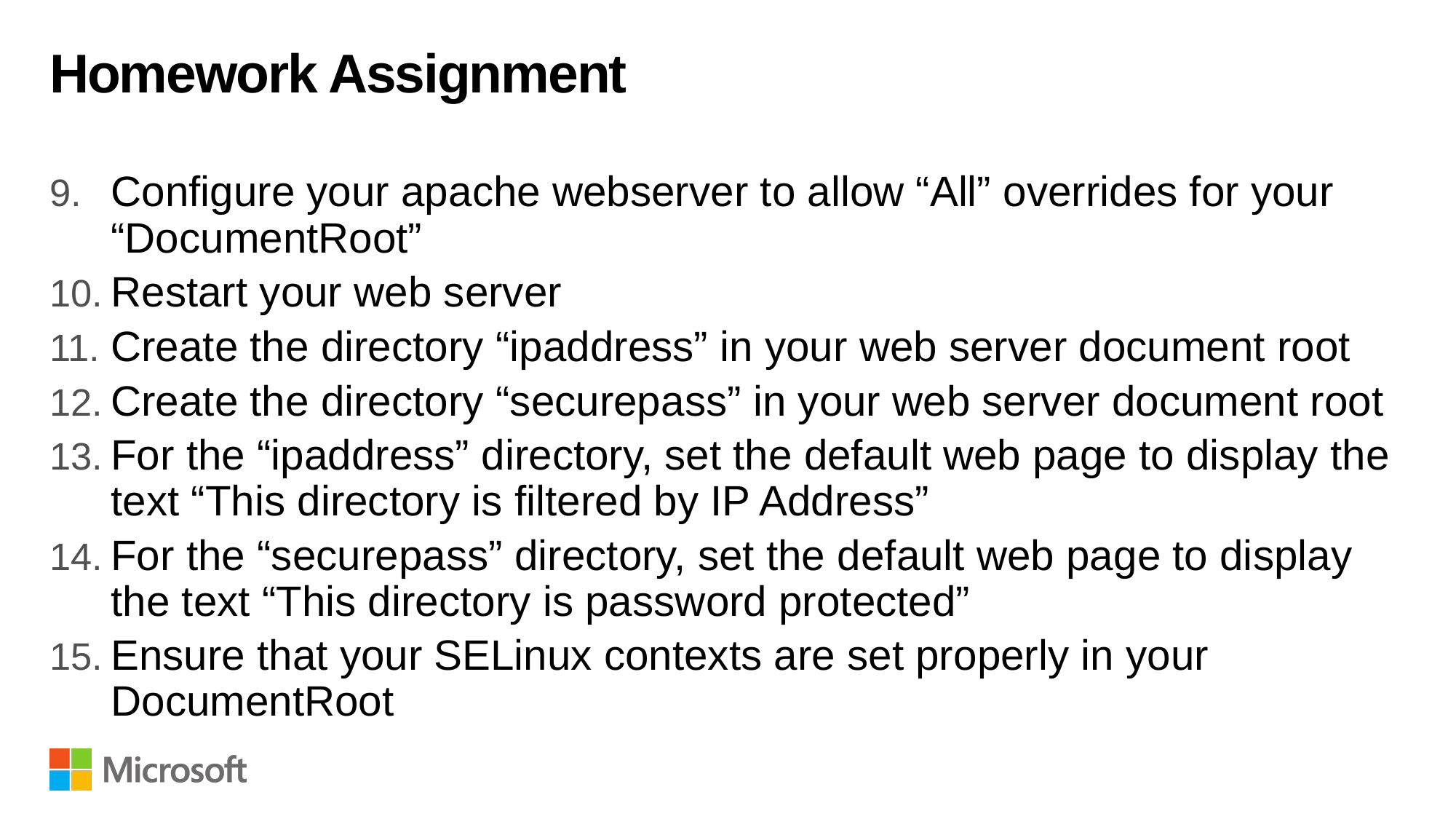

# Homework Assignment
Configure your apache webserver to allow “All” overrides for your “DocumentRoot”
Restart your web server
Create the directory “ipaddress” in your web server document root
Create the directory “securepass” in your web server document root
For the “ipaddress” directory, set the default web page to display the text “This directory is filtered by IP Address”
For the “securepass” directory, set the default web page to display the text “This directory is password protected”
Ensure that your SELinux contexts are set properly in your DocumentRoot